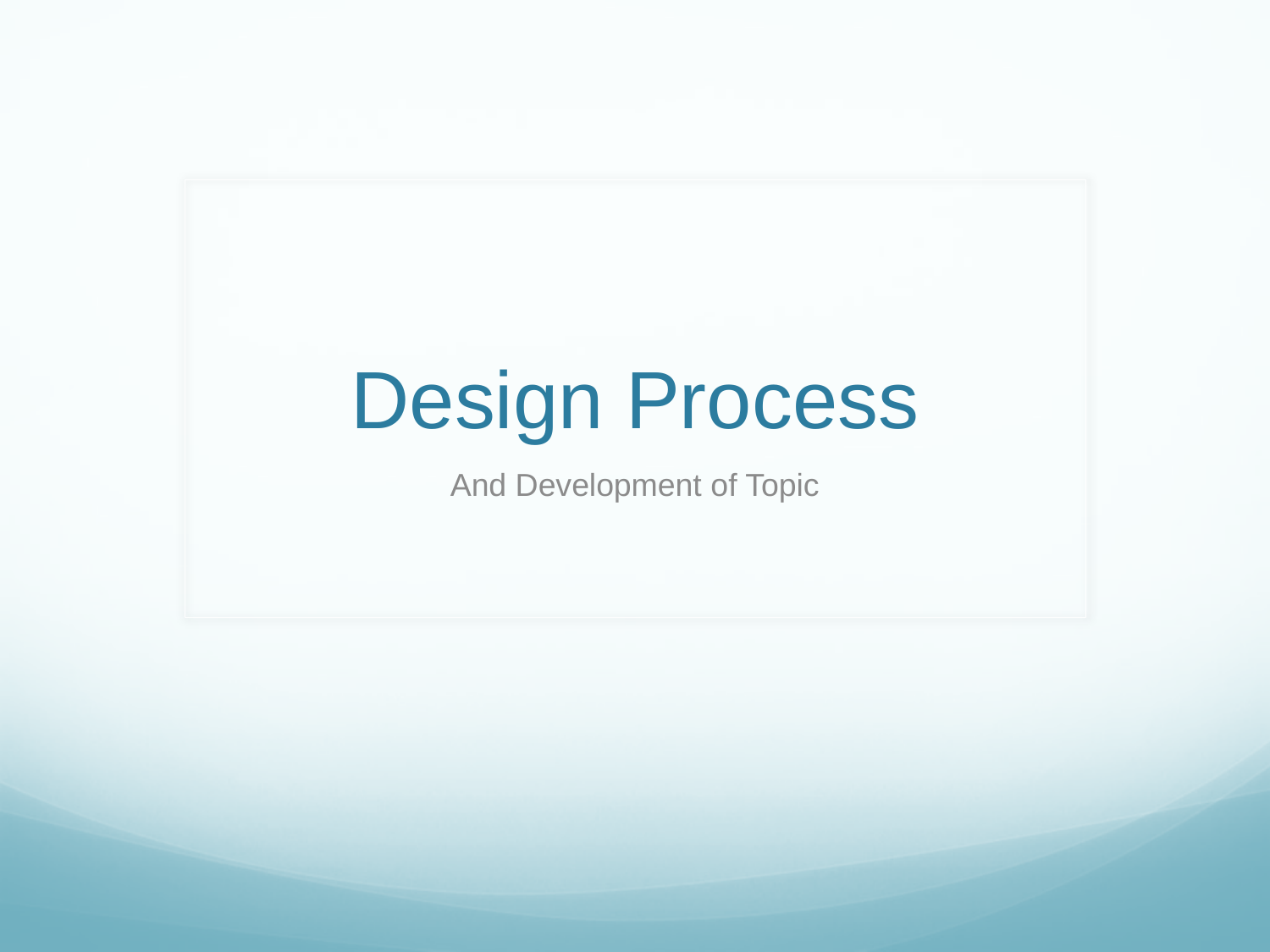

# Design Process
And Development of Topic